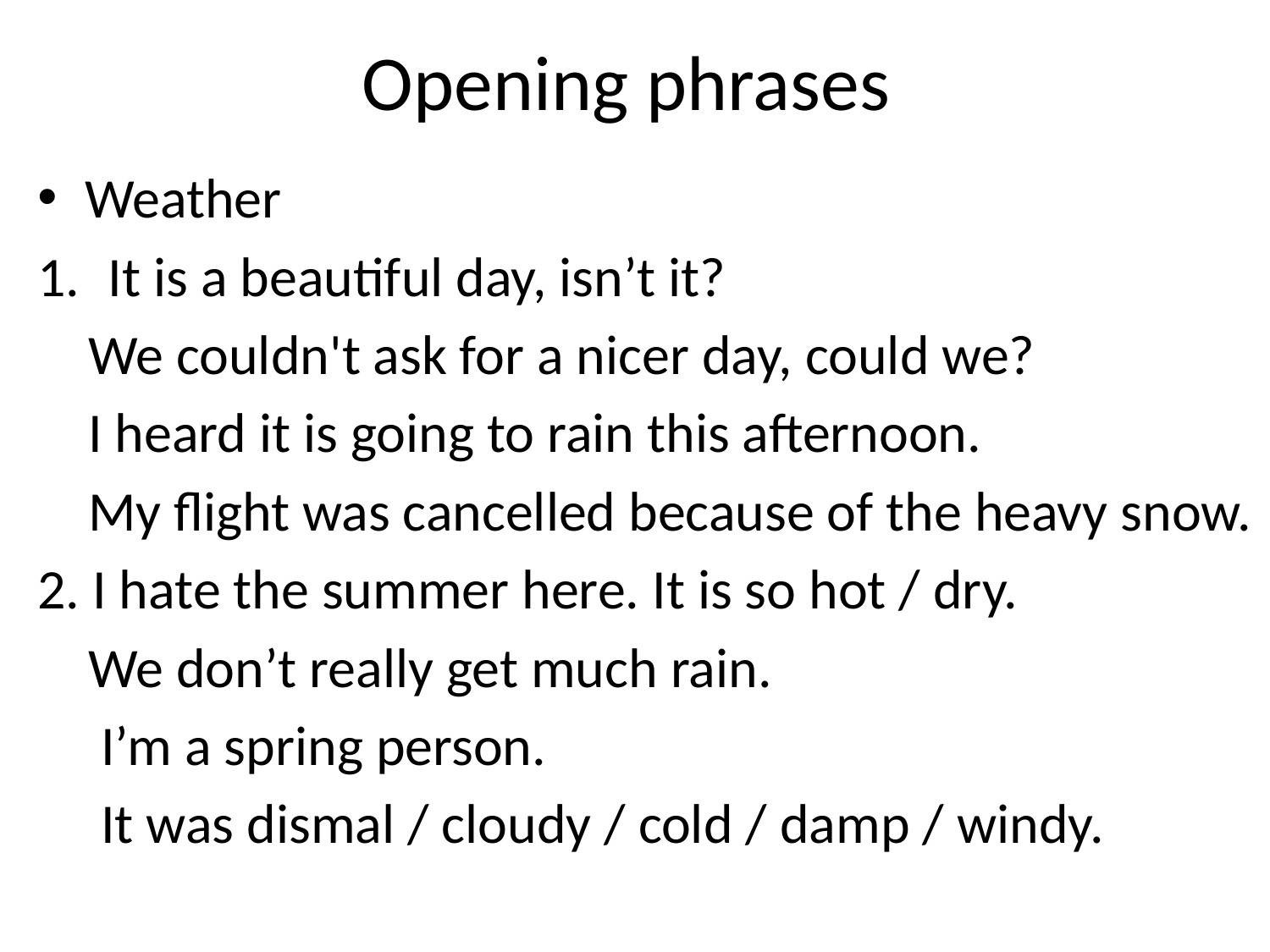

# Opening phrases
Weather
It is a beautiful day, isn’t it?
    We couldn't ask for a nicer day, could we?
    I heard it is going to rain this afternoon.
    My flight was cancelled because of the heavy snow.
2. I hate the summer here. It is so hot / dry.
    We don’t really get much rain.
     I’m a spring person.
     It was dismal / cloudy / cold / damp / windy.